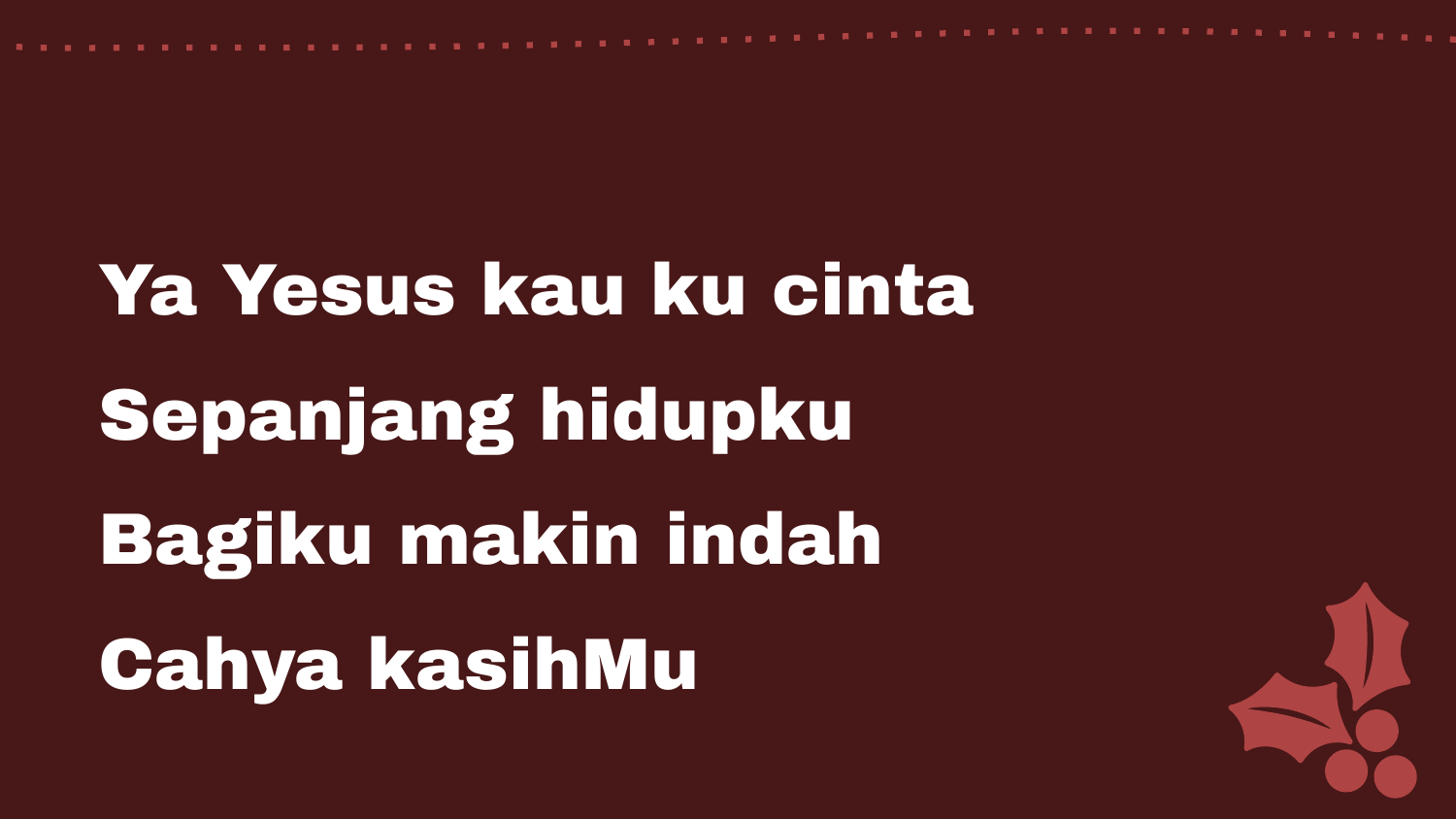

Ya Yesus kau ku cinta
Sepanjang hidupku
Bagiku makin indah
Cahya kasihMu